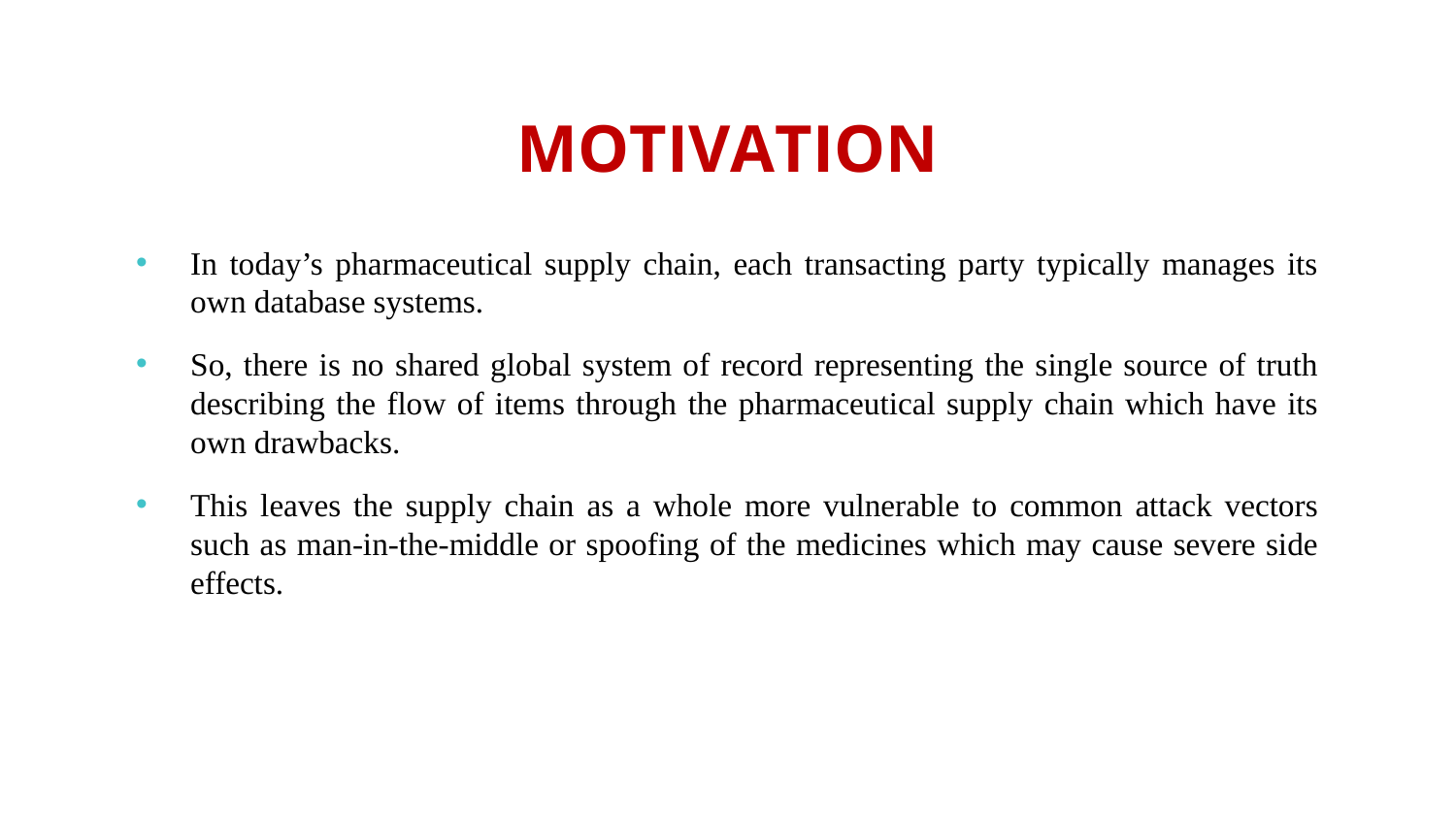

# MOTIVATION
In today’s pharmaceutical supply chain, each transacting party typically manages its own database systems.
So, there is no shared global system of record representing the single source of truth describing the flow of items through the pharmaceutical supply chain which have its own drawbacks.
This leaves the supply chain as a whole more vulnerable to common attack vectors such as man-in-the-middle or spoofing of the medicines which may cause severe side effects.